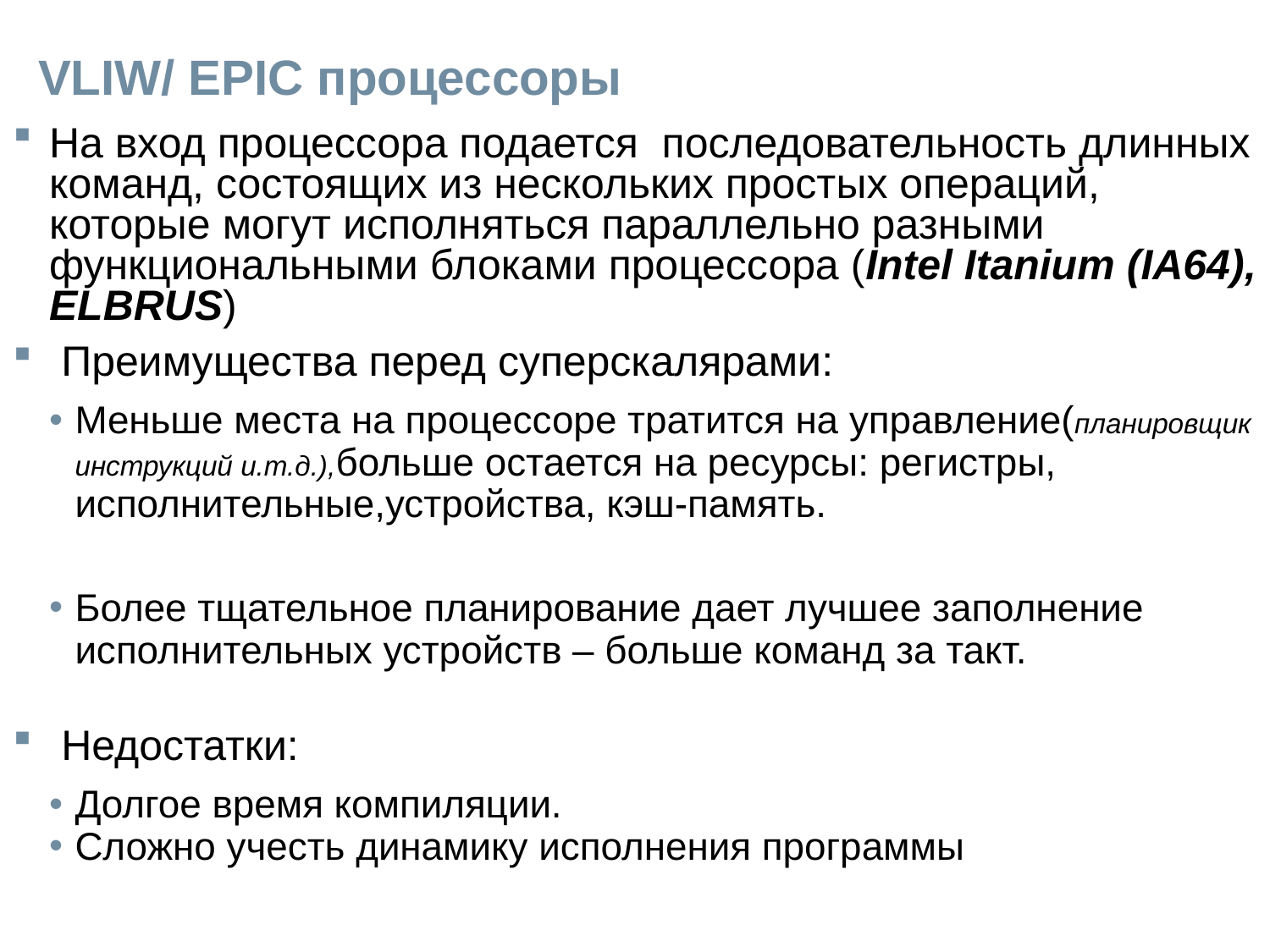

# VLIW/ EPIC процессоры
На вход процессора подается  последовательность длинных команд, состоящих из нескольких простых операций, которые могут исполняться параллельно разными функциональными блоками процессора (Intel Itanium (IA64), ELBRUS)
 Преимущества перед суперскалярами:
Меньше места на процессоре тратится на управление(планировщик инструкций и.т.д.),больше остается на ресурсы: регистры, исполнительные,устройства, кэш-память.

Более тщательное планирование дает лучшее заполнение
исполнительных устройств – больше команд за такт.

 Недостатки:
Долгое время компиляции.
Сложно учесть динамику исполнения программы